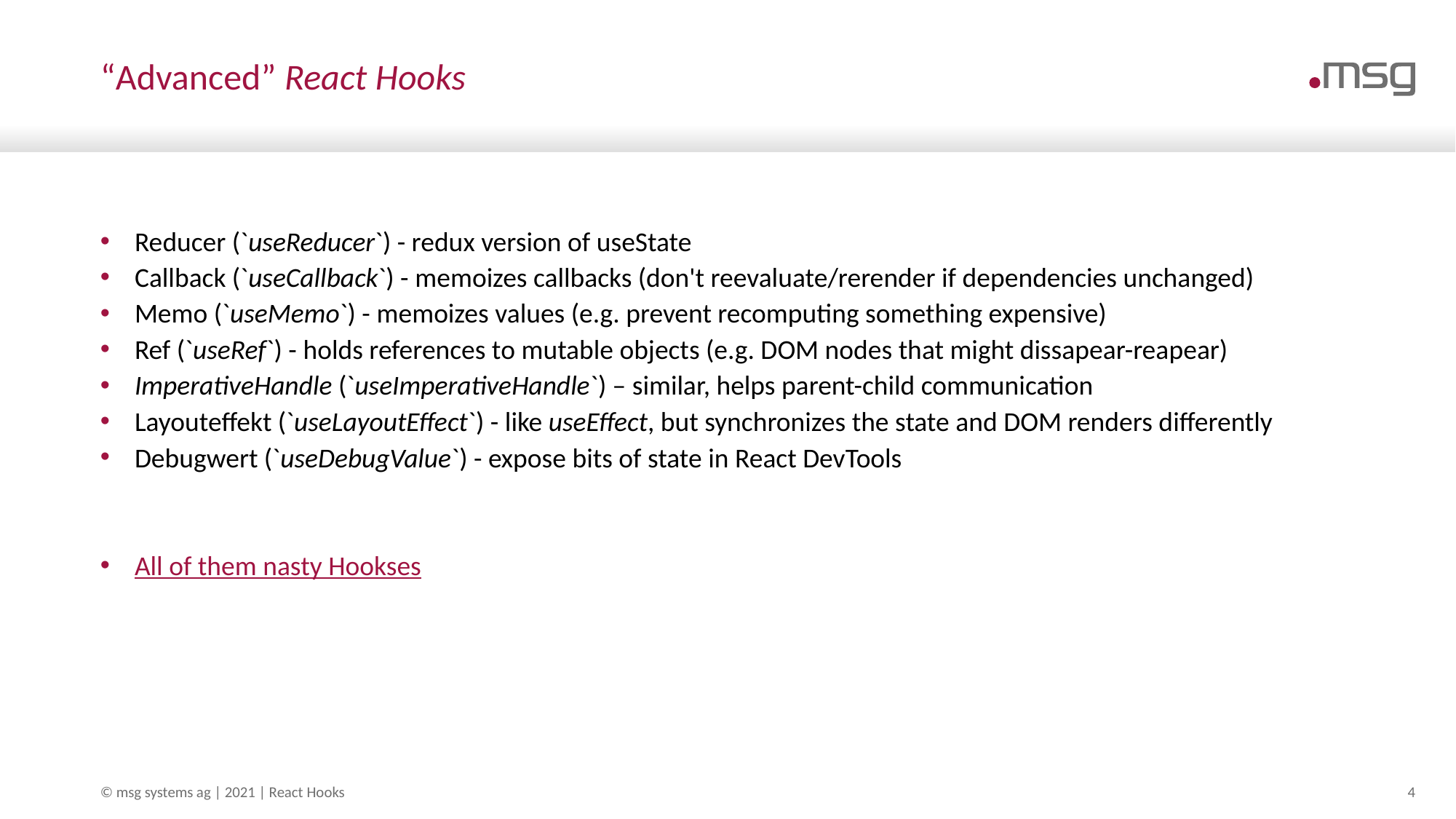

# “Advanced” React Hooks
Reducer (`useReducer`) - redux version of useState
Callback (`useCallback`) - memoizes callbacks (don't reevaluate/rerender if dependencies unchanged)
Memo (`useMemo`) - memoizes values (e.g. prevent recomputing something expensive)
Ref (`useRef`) - holds references to mutable objects (e.g. DOM nodes that might dissapear-reapear)
ImperativeHandle (`useImperativeHandle`) – similar, helps parent-child communication
Layouteffekt (`useLayoutEffect`) - like useEffect, but synchronizes the state and DOM renders differently
Debugwert (`useDebugValue`) - expose bits of state in React DevTools

All of them nasty Hookses
© msg systems ag | 2021 | React Hooks
4